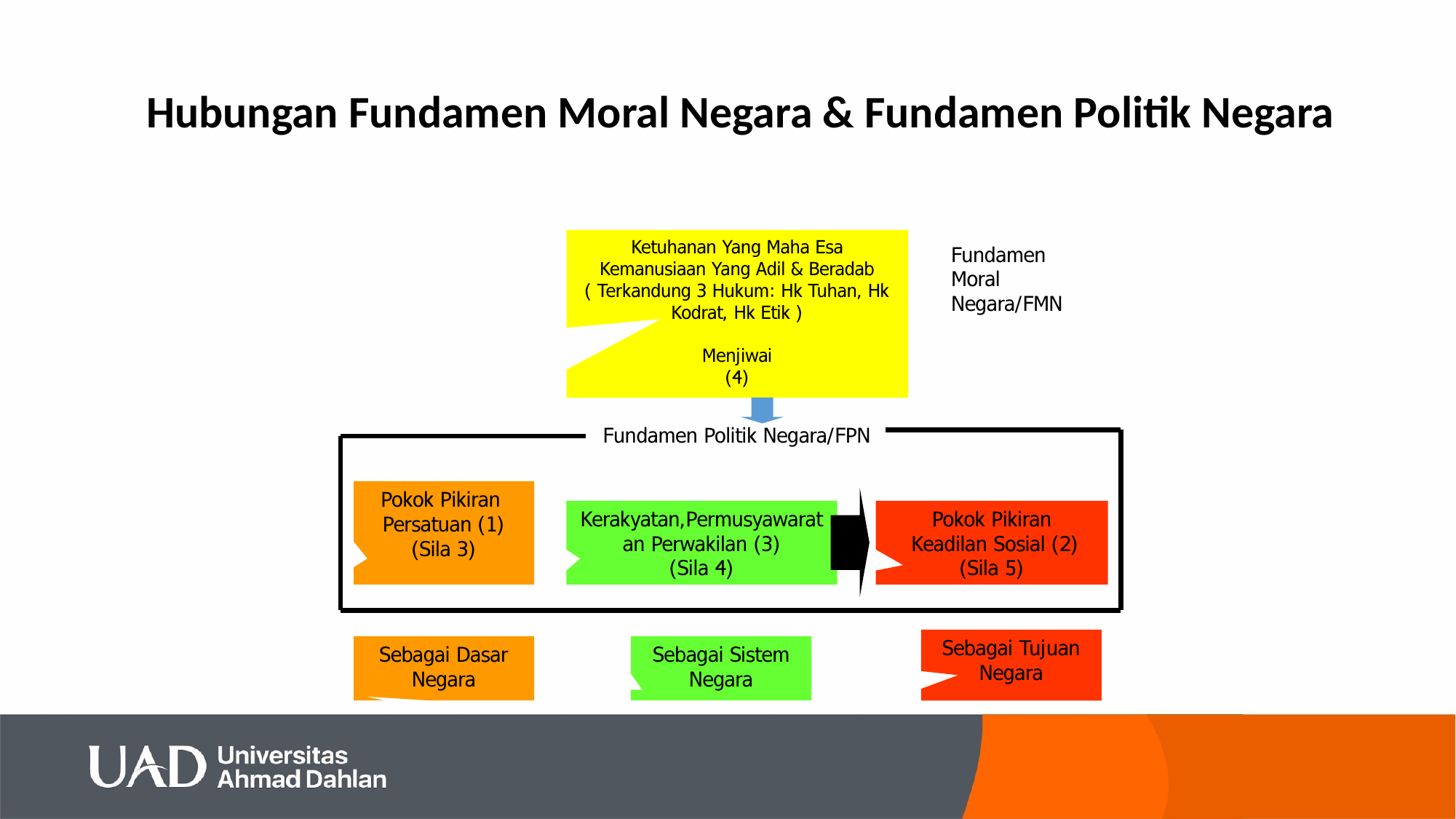

# Hubungan Fundamen Moral Negara & Fundamen Politik Negara
Ketuhanan Yang Maha Esa
Kemanusiaan Yang Adil & Beradab
( Terkandung 3 Hukum: Hk Tuhan, Hk Kodrat, Hk Etik )

Menjiwai
(4)
Fundamen Moral Negara/FMN

Fundamen Politik Negara/FPN
Pokok Pikiran
Persatuan (1)
(Sila 3)

Kerakyatan,Permusyawaratan Perwakilan (3)
(Sila 4)
Pokok Pikiran
 Keadilan Sosial (2)
(Sila 5)
Sebagai Tujuan Negara
Sebagai Dasar Negara
Sebagai Sistem Negara